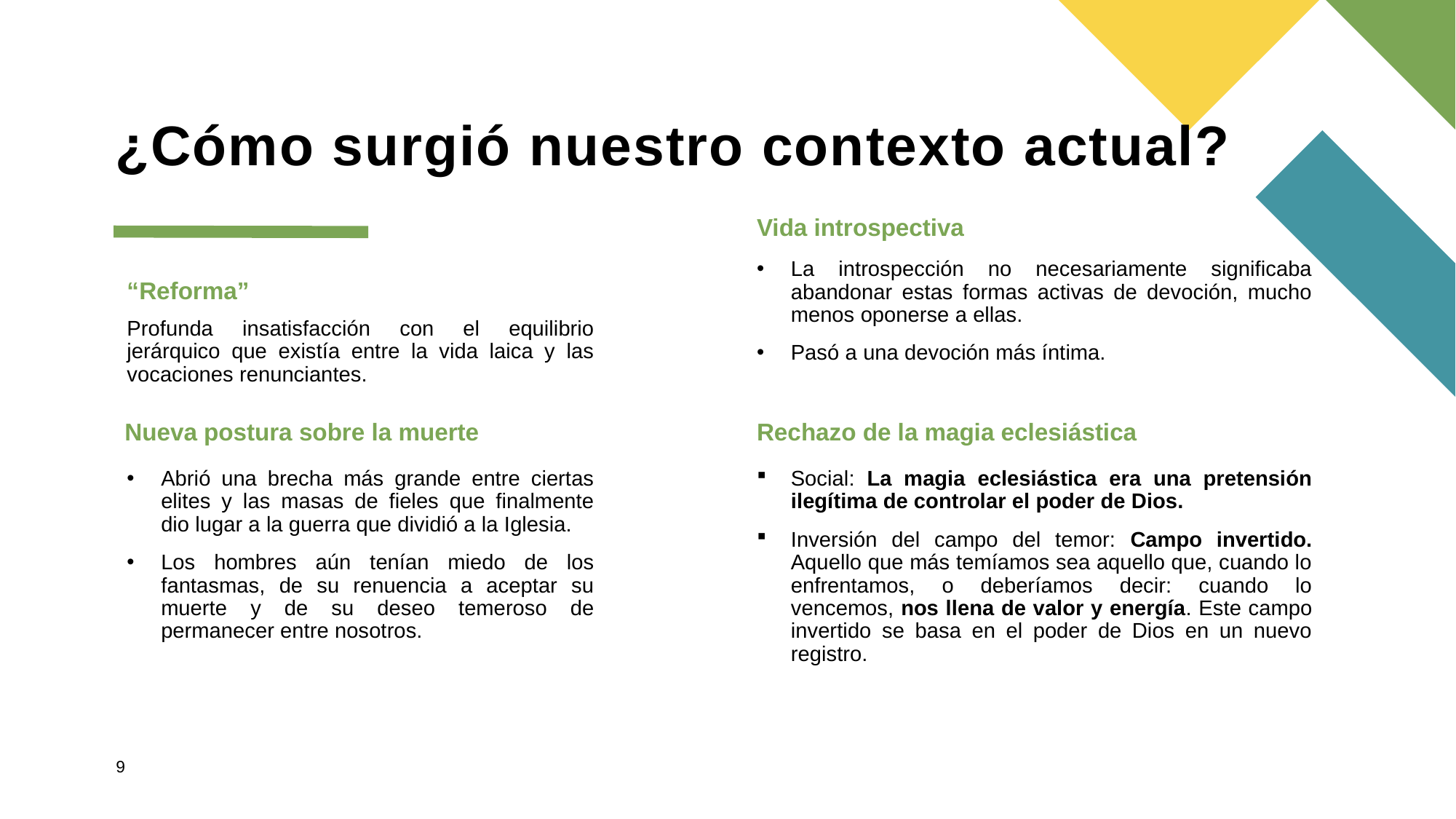

# ¿Cómo surgió nuestro contexto actual?
Vida introspectiva
La introspección no necesariamente significaba abandonar estas formas activas de devoción, mucho menos oponerse a ellas.
Pasó a una devoción más íntima.
“Reforma”
Profunda insatisfacción con el equilibrio jerárquico que existía entre la vida laica y las vocaciones renunciantes.
Rechazo de la magia eclesiástica
Nueva postura sobre la muerte
Abrió una brecha más grande entre ciertas elites y las masas de fieles que finalmente dio lugar a la guerra que dividió a la Iglesia.
Los hombres aún tenían miedo de los fantasmas, de su renuencia a aceptar su muerte y de su deseo temeroso de permanecer entre nosotros.
Social: La magia eclesiástica era una pretensión ilegítima de controlar el poder de Dios.
Inversión del campo del temor: Campo invertido. Aquello que más temíamos sea aquello que, cuando lo enfrentamos, o deberíamos decir: cuando lo vencemos, nos llena de valor y energía. Este campo invertido se basa en el poder de Dios en un nuevo registro.
9